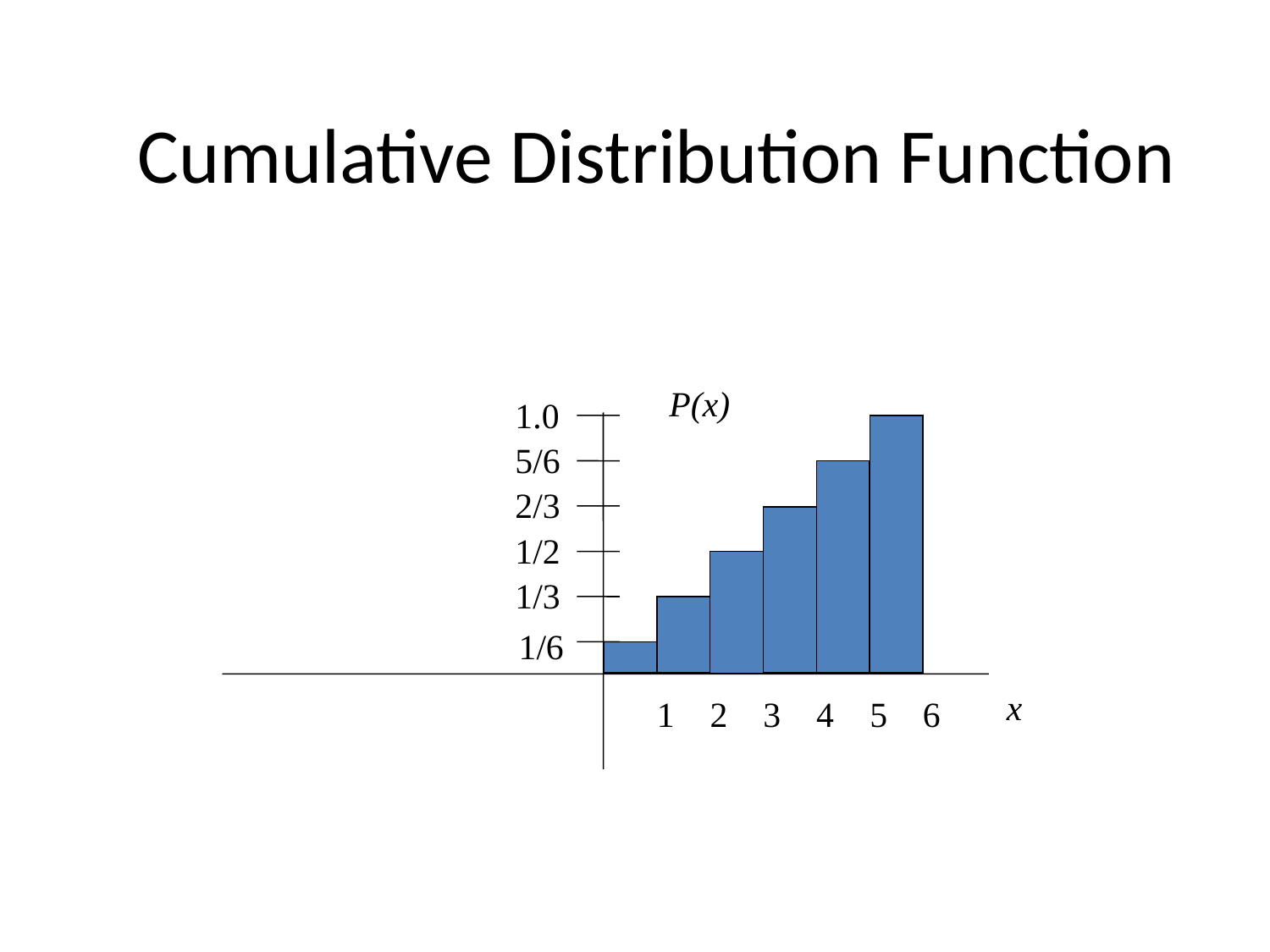

# Cumulative Distribution Function
P(x)

1/6

x
1
2
3
4
5
6

1.0
5/6
2/3
1/2
1/3